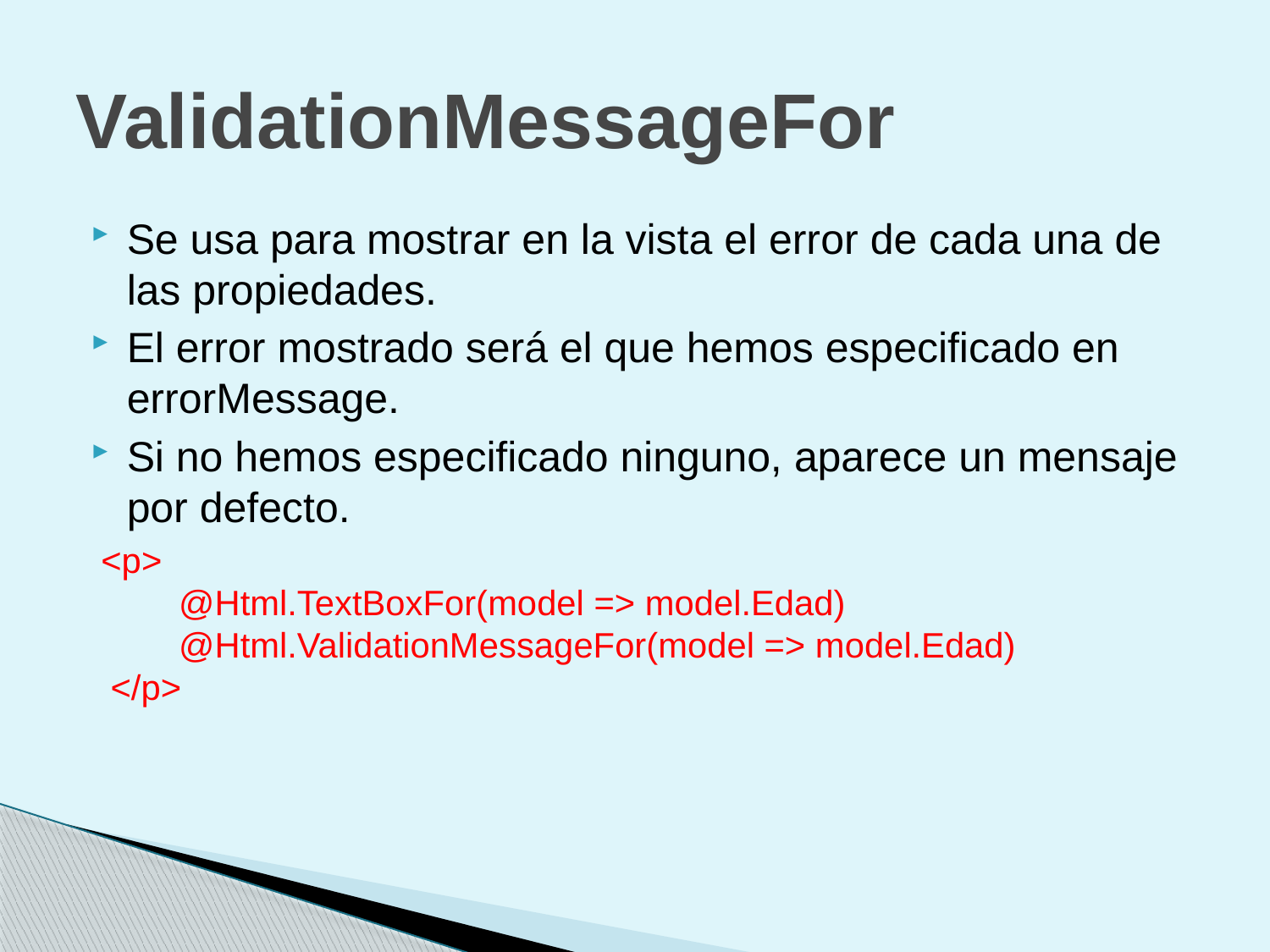

# ValidationMessageFor
Se usa para mostrar en la vista el error de cada una de las propiedades.
El error mostrado será el que hemos especificado en errorMessage.
Si no hemos especificado ninguno, aparece un mensaje por defecto.
 <p>
         @Html.TextBoxFor(model => model.Edad)
         @Html.ValidationMessageFor(model => model.Edad)
  </p>